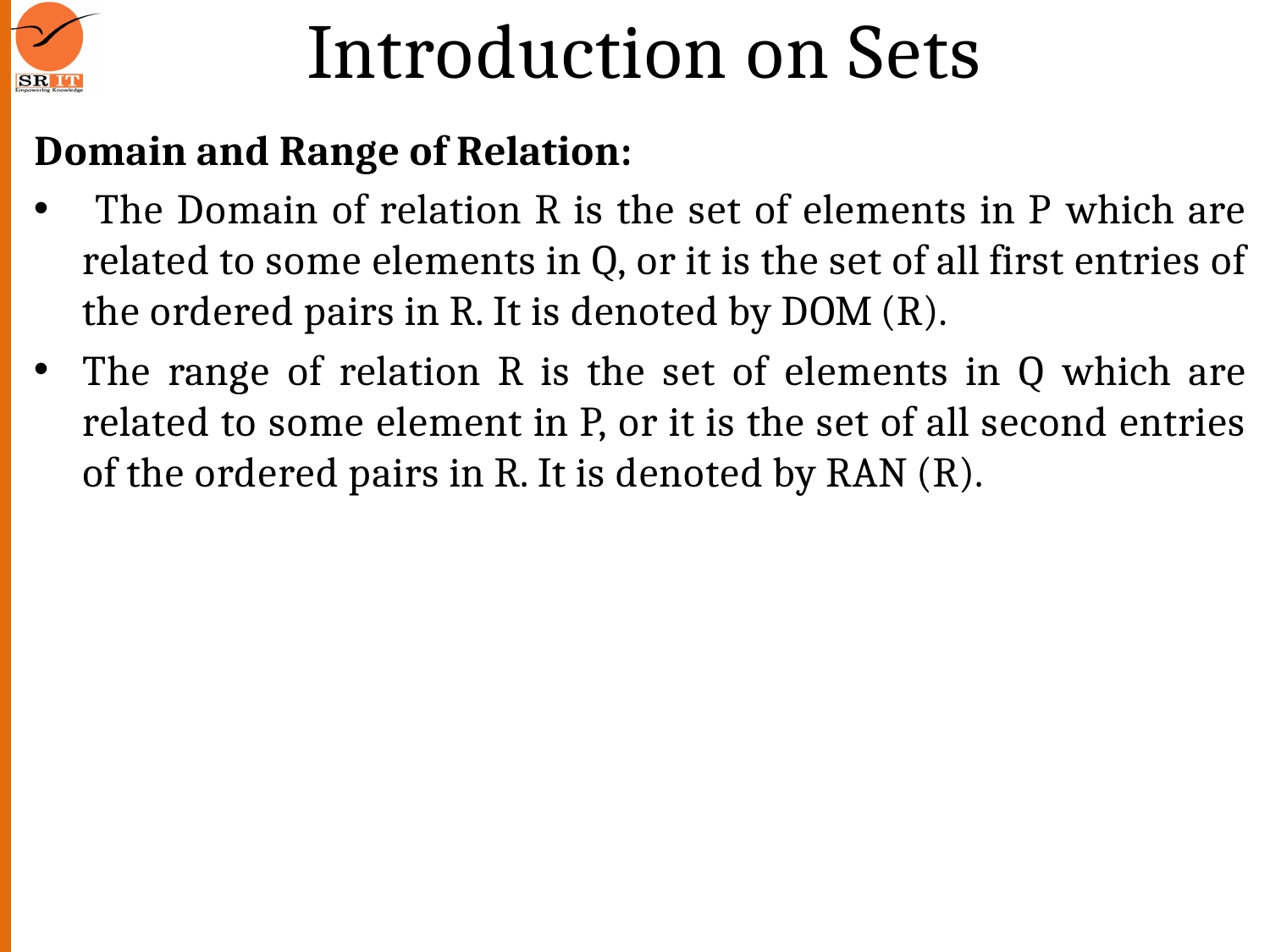

# Introduction on Sets
Domain and Range of Relation:
 The Domain of relation R is the set of elements in P which are related to some elements in Q, or it is the set of all first entries of the ordered pairs in R. It is denoted by DOM (R).
The range of relation R is the set of elements in Q which are related to some element in P, or it is the set of all second entries of the ordered pairs in R. It is denoted by RAN (R).